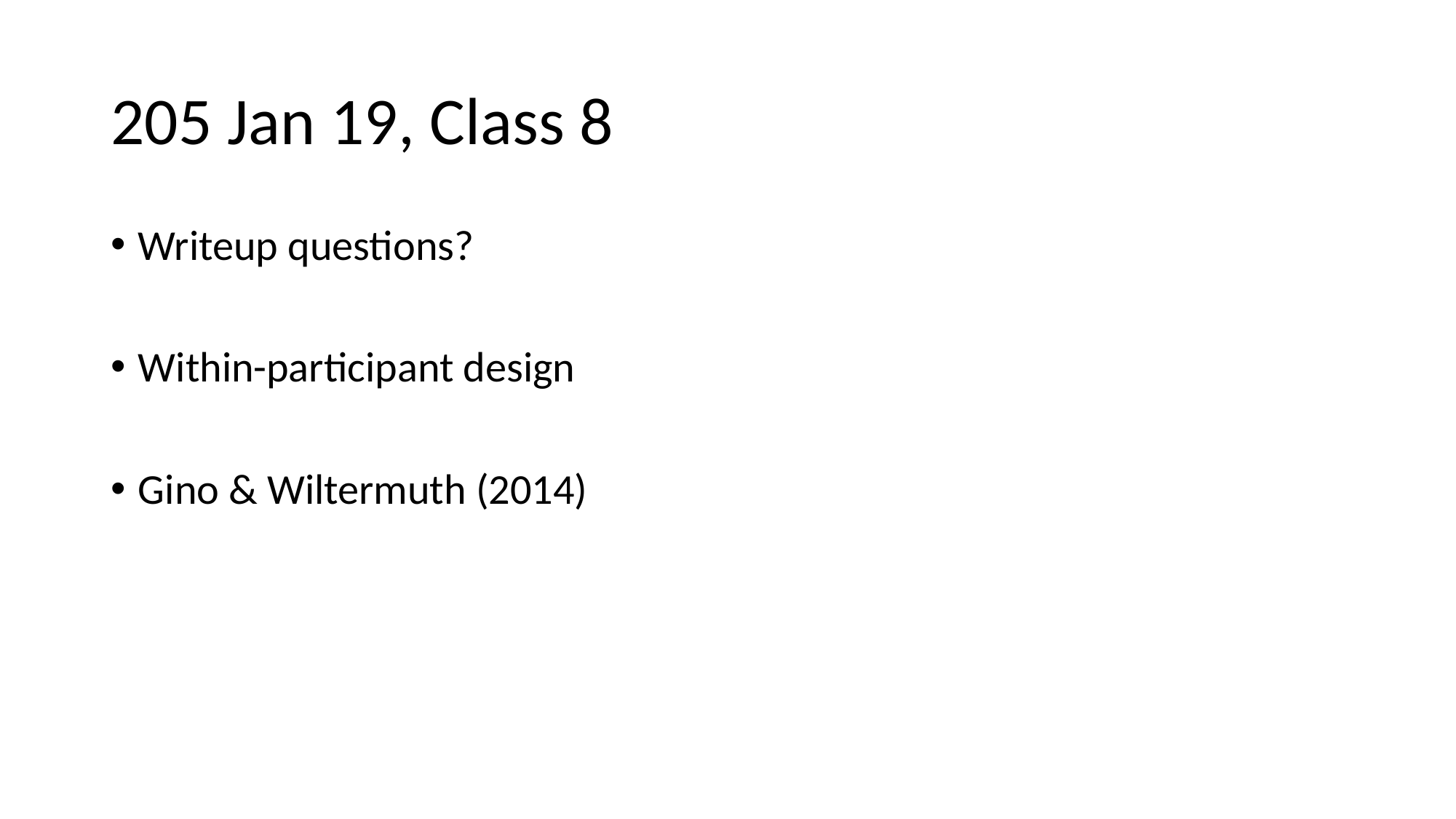

# 205 Jan 19, Class 8
Writeup questions?

Within-participant design

Gino & Wiltermuth (2014)